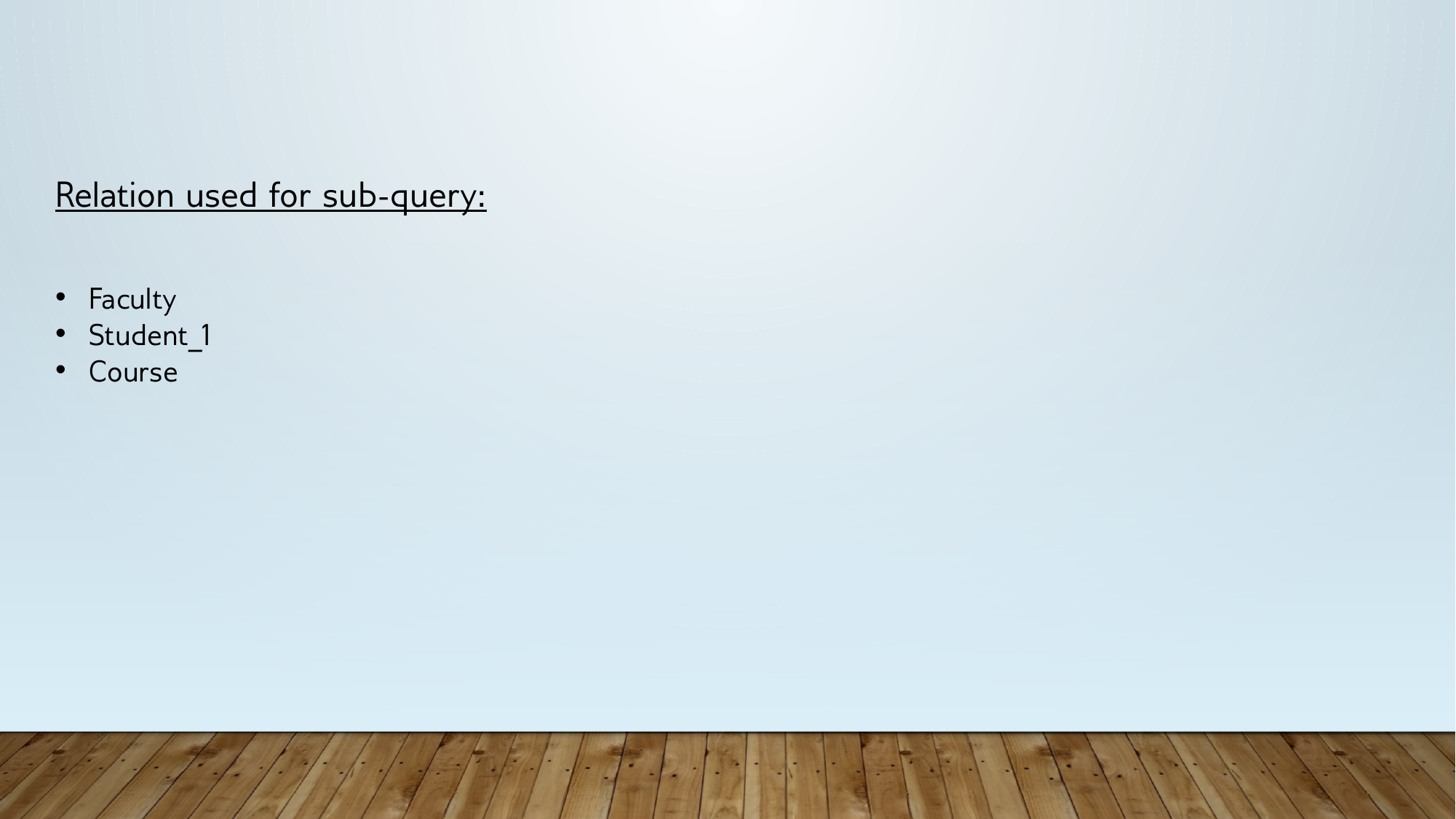

Relation used for sub-query:
Faculty
Student_1
Course